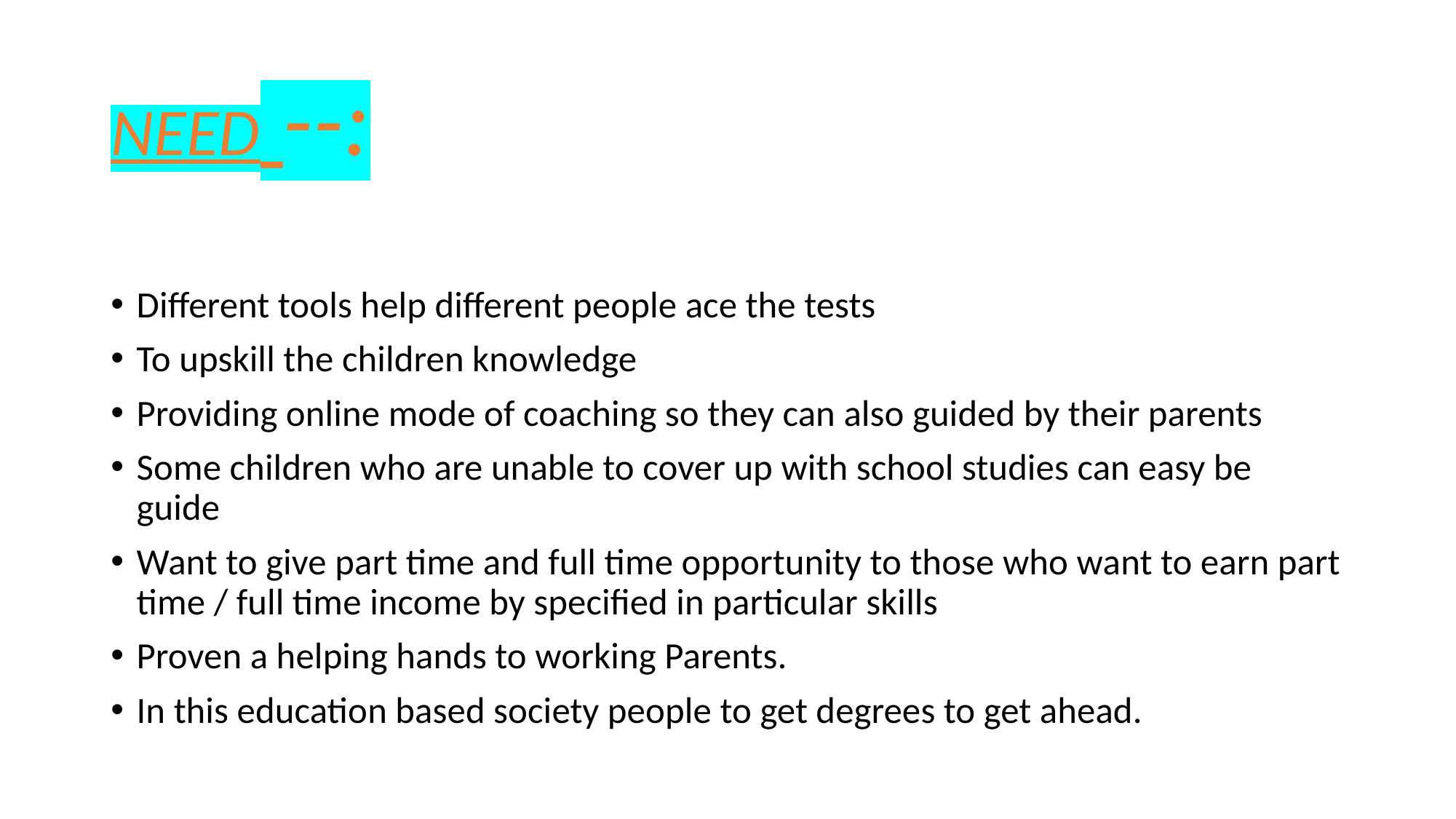

# NEED --:

Different tools help different people ace the tests
To upskill the children knowledge
Providing online mode of coaching so they can also guided by their parents
Some children who are unable to cover up with school studies can easy be guide
Want to give part time and full time opportunity to those who want to earn part time / full time income by specified in particular skills
Proven a helping hands to working Parents.
In this education based society people to get degrees to get ahead.